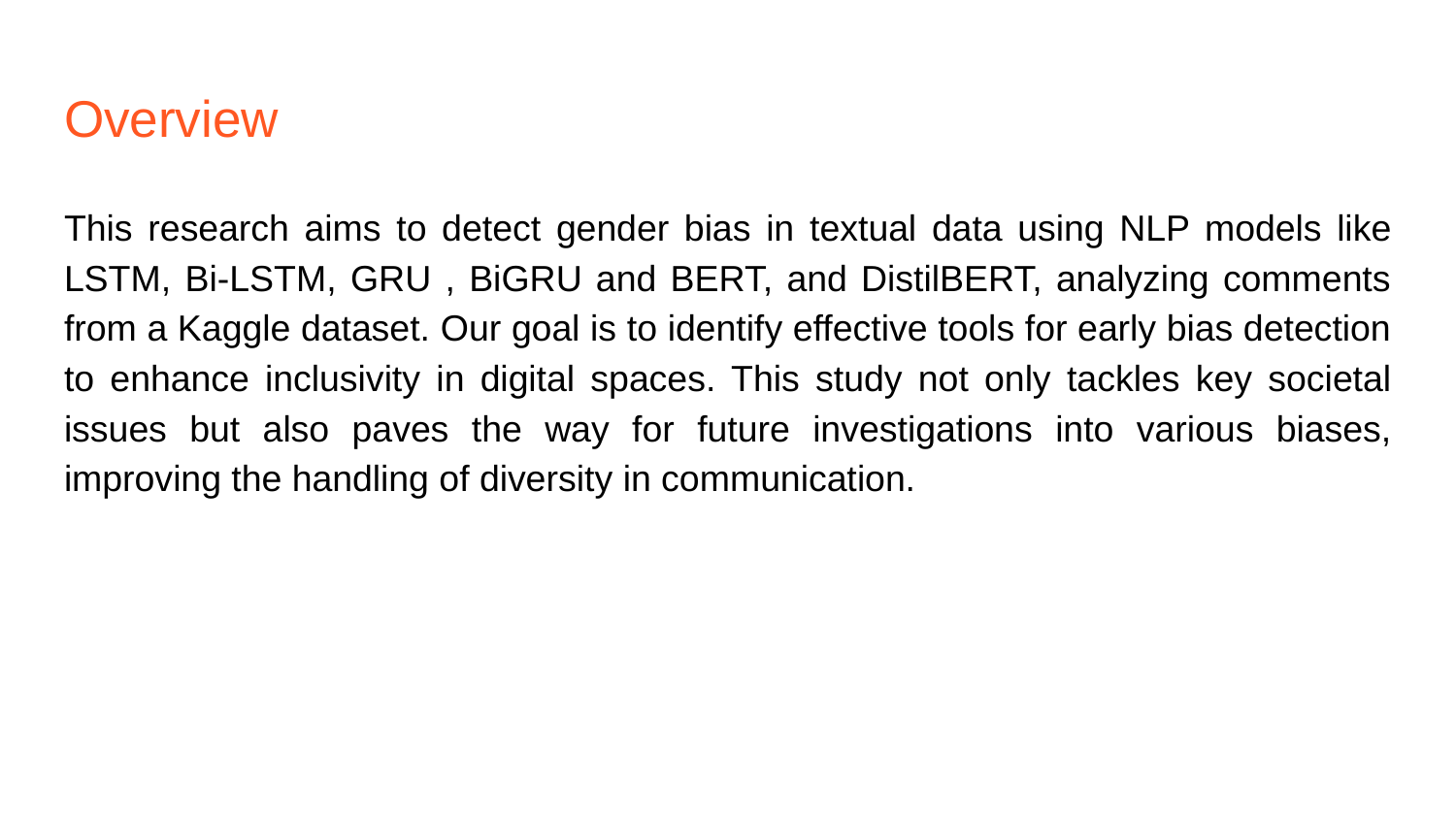

# Overview
This research aims to detect gender bias in textual data using NLP models like LSTM, Bi-LSTM, GRU , BiGRU and BERT, and DistilBERT, analyzing comments from a Kaggle dataset. Our goal is to identify effective tools for early bias detection to enhance inclusivity in digital spaces. This study not only tackles key societal issues but also paves the way for future investigations into various biases, improving the handling of diversity in communication.